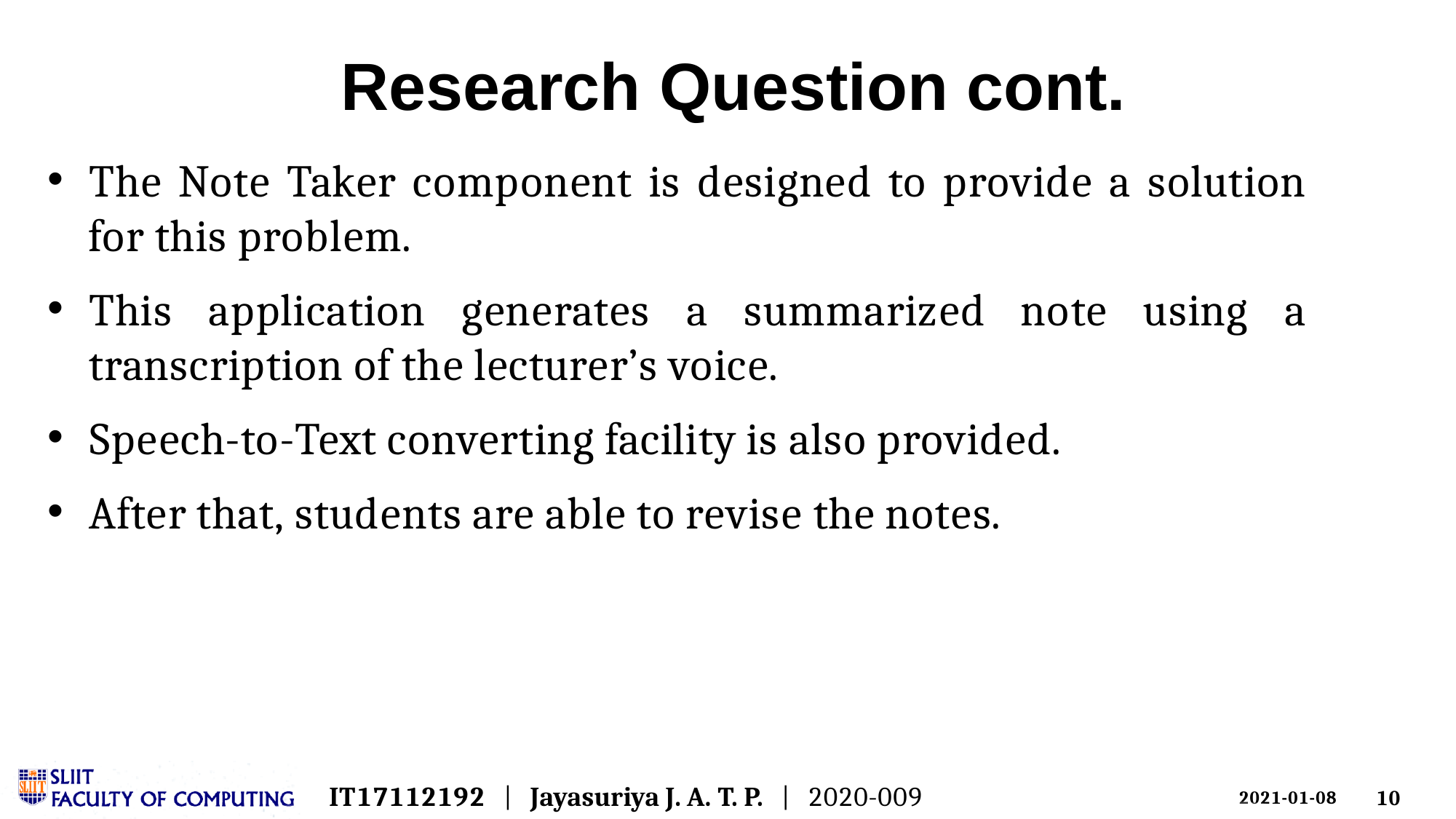

# Research Question cont.
The Note Taker component is designed to provide a solution for this problem.

This application generates a summarized note using a transcription of the lecturer’s voice.

Speech-to-Text converting facility is also provided.

After that, students are able to revise the notes.
IT17112192   |   Jayasuriya J. A. T. P.   |   2020-009